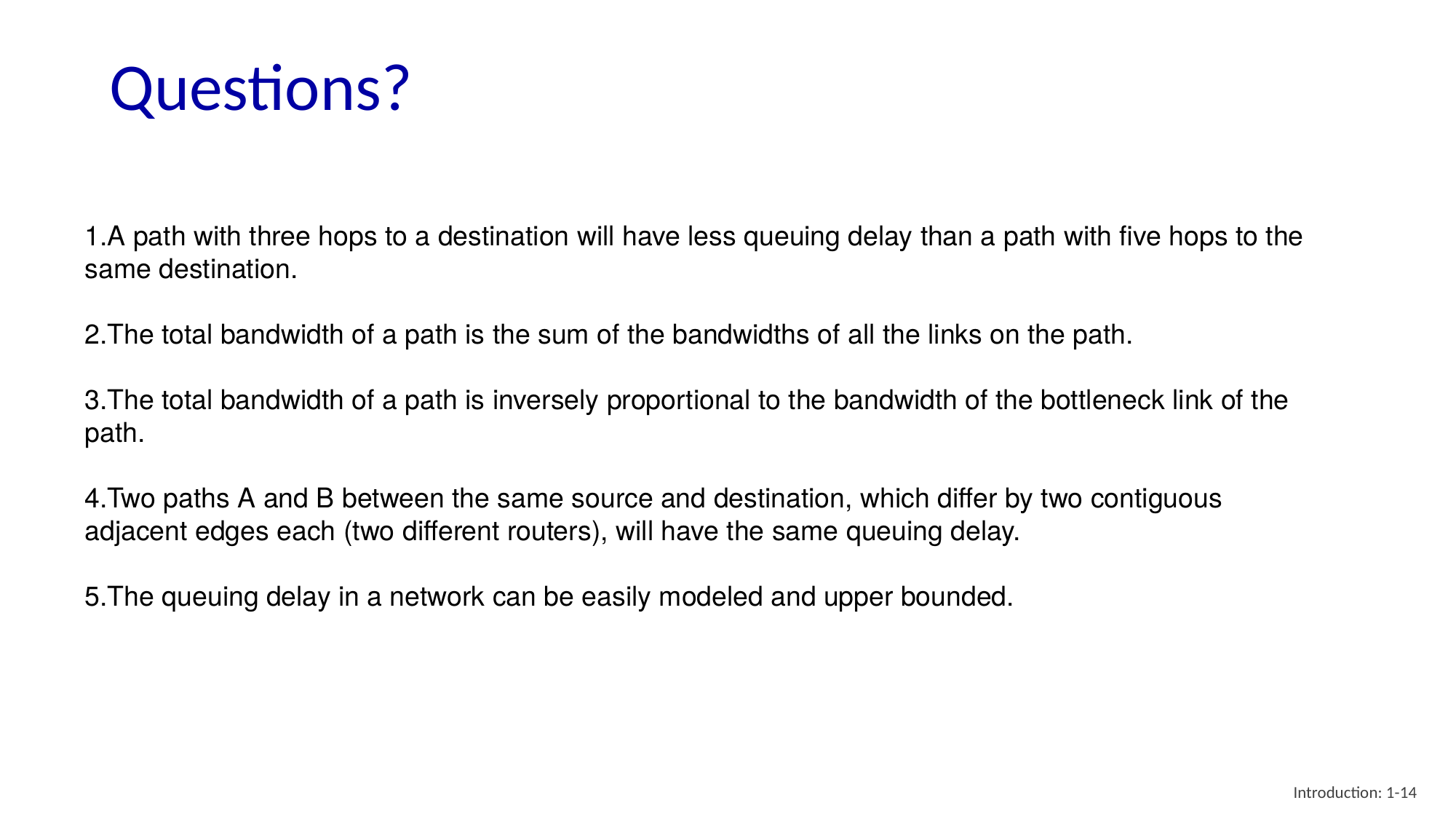

# Questions?
A path with three hops to a destination will have less queuing delay than a path with five hops to the same destination.
The total bandwidth of a path is the sum of the bandwidths of all the links on the path.

The total bandwidth of a path is inversely proportional to the bandwidth of the bottleneck link of the path.

Two paths A and B between the same source and destination, which differ by two contiguous adjacent edges each (two different routers), will have the same queuing delay.

The queuing delay in a network can be easily modeled and upper bounded.

Introduction: 1-14